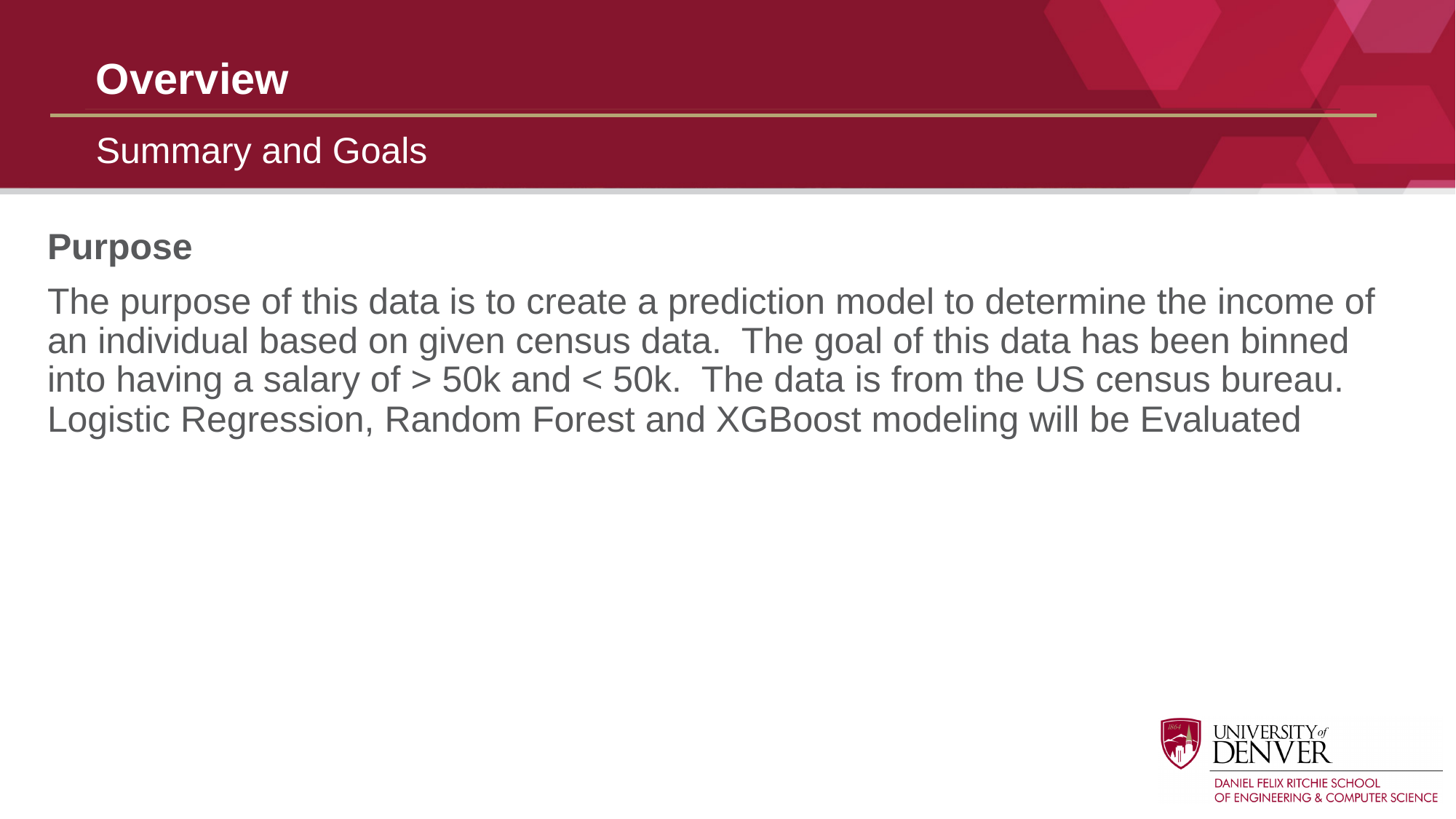

# Overview
Summary and Goals
Purpose
The purpose of this data is to create a prediction model to determine the income of an individual based on given census data.  The goal of this data has been binned into having a salary of > 50k and < 50k.  The data is from the US census bureau.  Logistic Regression, Random Forest and XGBoost modeling will be Evaluated